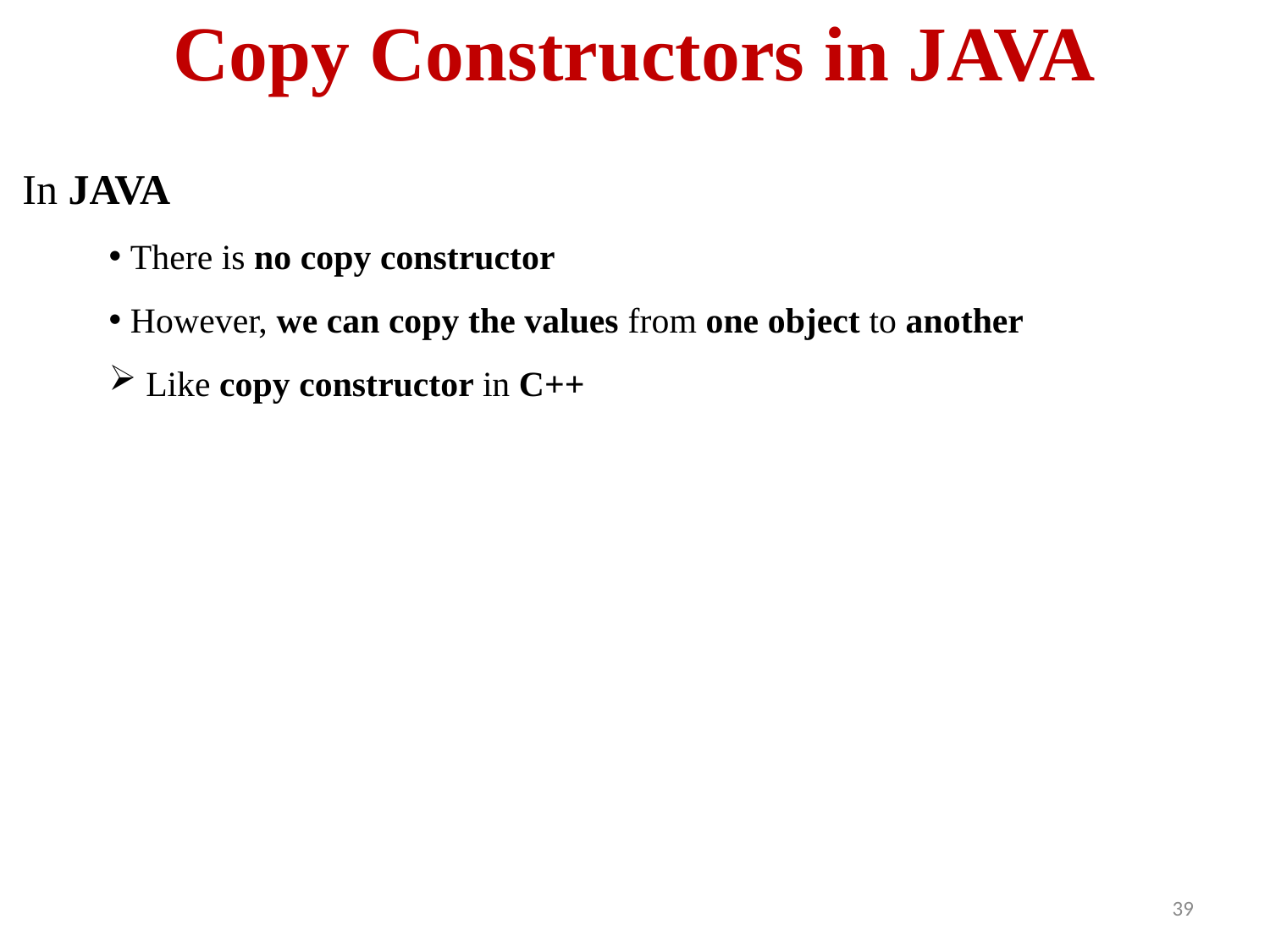

# Copy Constructors in JAVA
In JAVA
 There is no copy constructor
 However, we can copy the values from one object to another
 Like copy constructor in C++

39